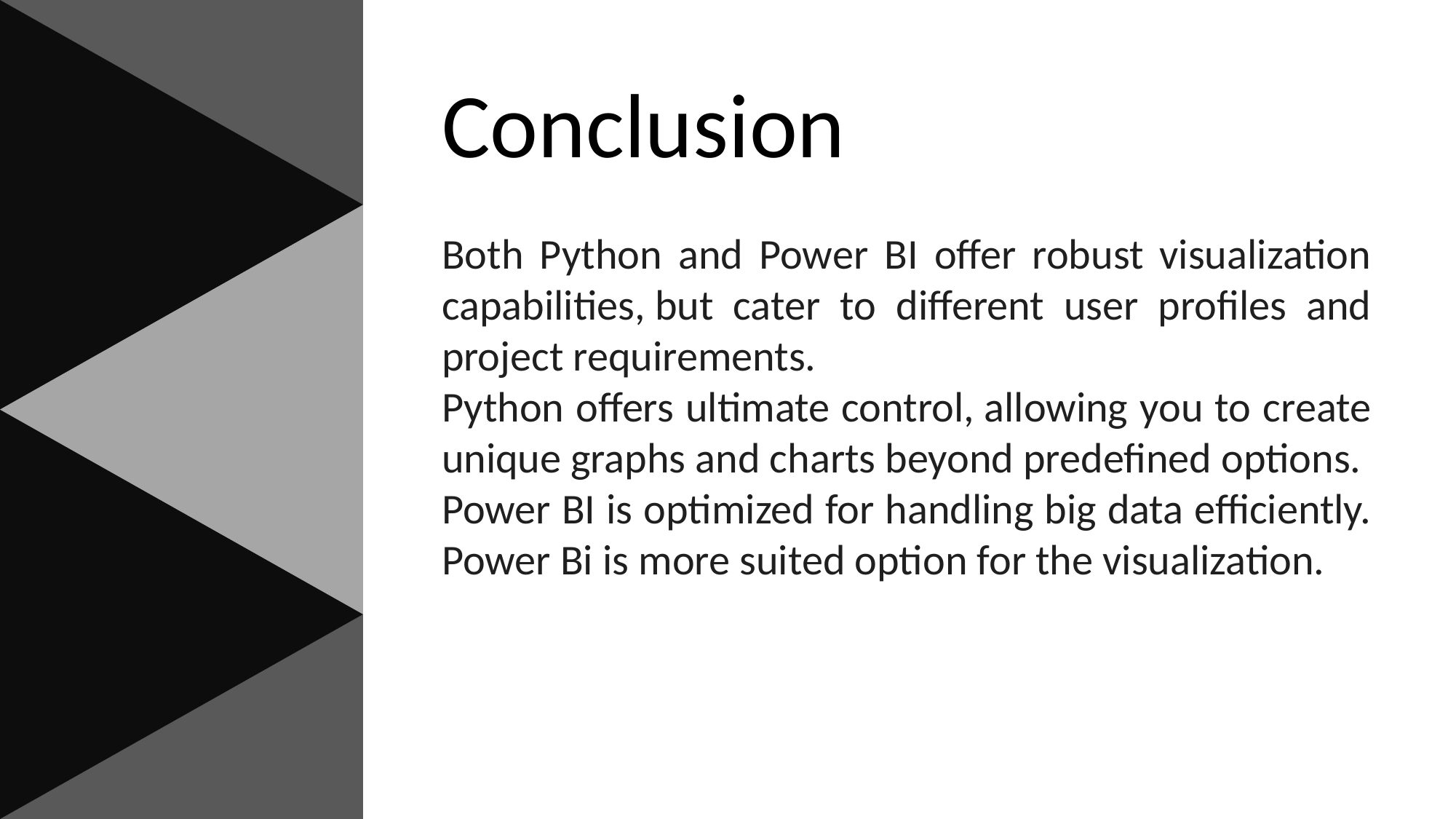

Conclusion

Both Python and Power BI offer robust visualization capabilities, but cater to different user profiles and project requirements.
Python offers ultimate control, allowing you to create unique graphs and charts beyond predefined options.
Power BI is optimized for handling big data efficiently. Power Bi is more suited option for the visualization.